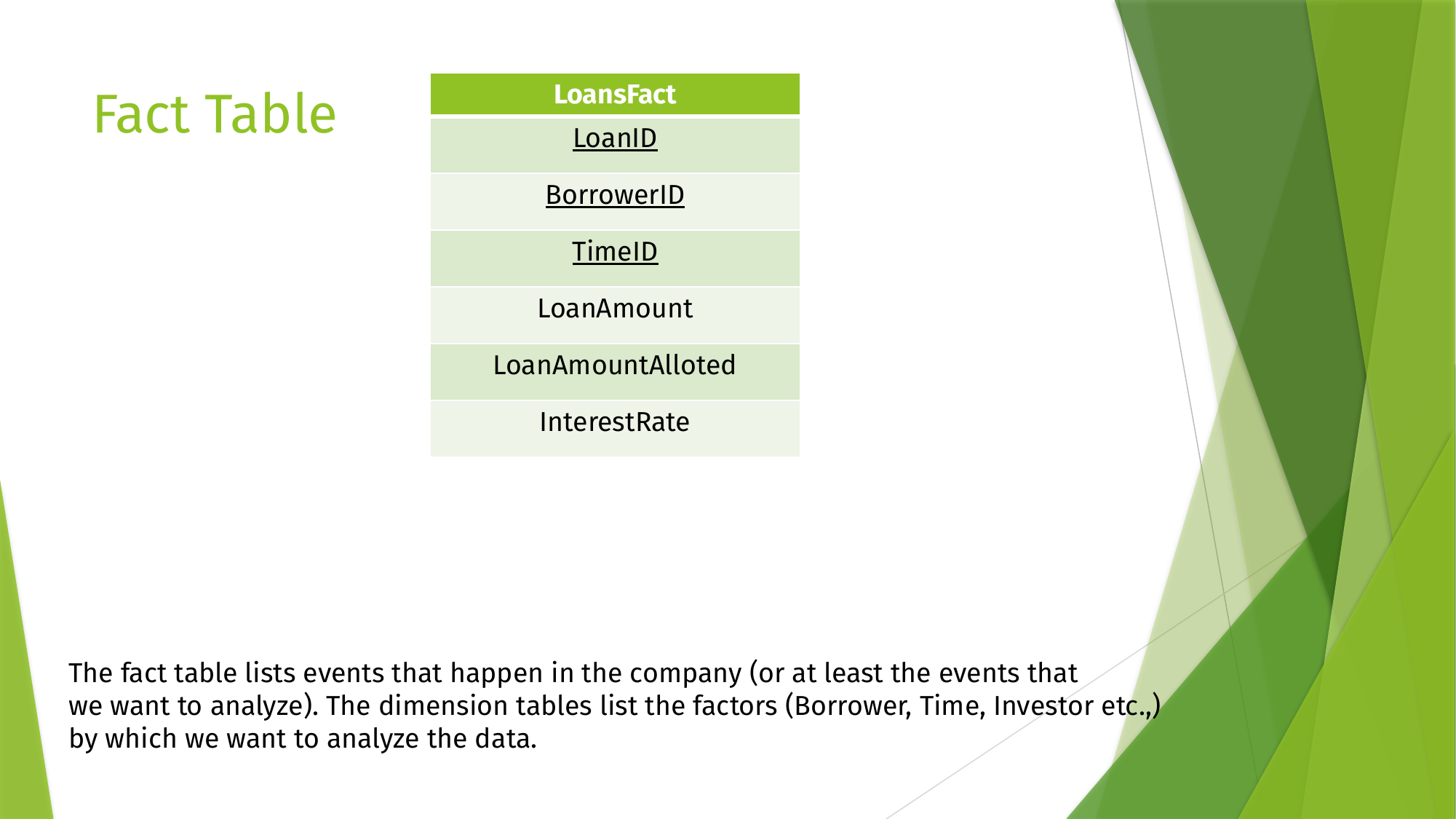

# Fact Table
| LoansFact |
| --- |
| LoanID |
| BorrowerID |
| TimeID |
| LoanAmount |
| LoanAmountAlloted |
| InterestRate |
The fact table lists events that happen in the company (or at least the events that
we want to analyze). The dimension tables list the factors (Borrower, Time, Investor etc.,)
by which we want to analyze the data.